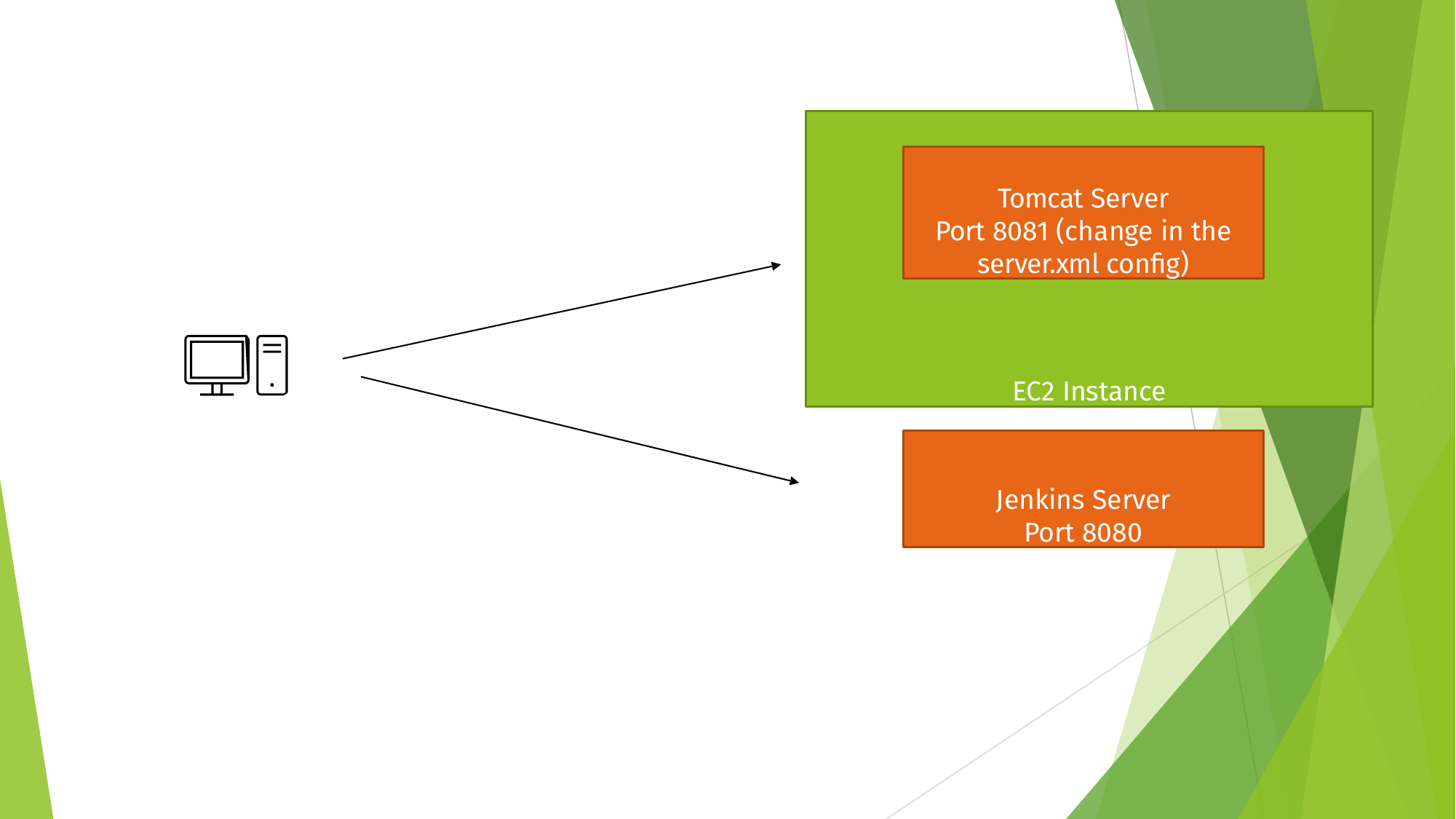

EC2 Instance

Tomcat Server
Port 8081 (change in the
server.xml config)

Jenkins Server
Port 8080